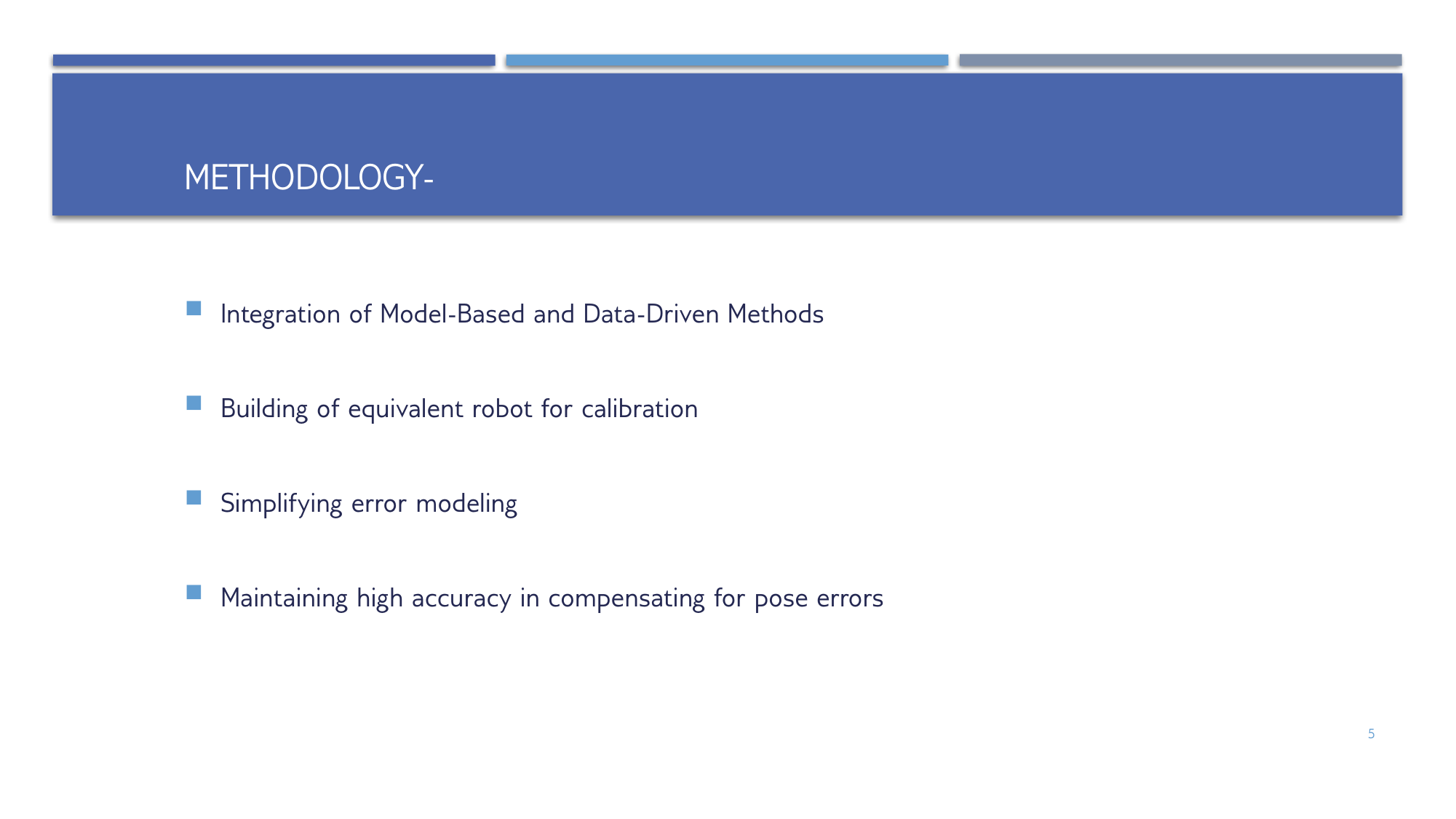

# Methodology-
Integration of Model-Based and Data-Driven Methods

Building of equivalent robot for calibration

Simplifying error modeling

Maintaining high accuracy in compensating for pose errors
5